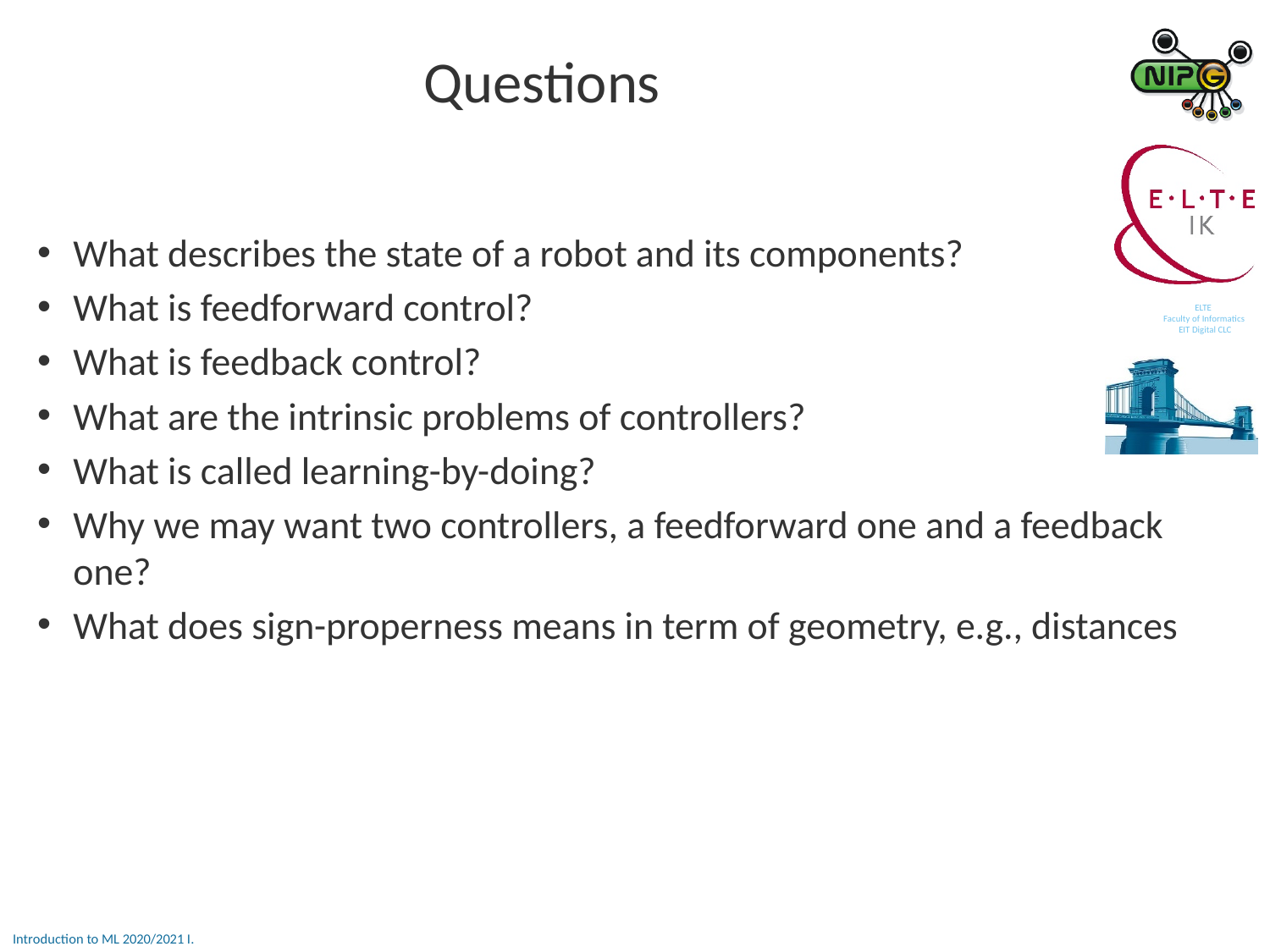

# Questions
What describes the state of a robot and its components?
What is feedforward control?
What is feedback control?
What are the intrinsic problems of controllers?
What is called learning-by-doing?
Why we may want two controllers, a feedforward one and a feedback one?
What does sign-properness means in term of geometry, e.g., distances